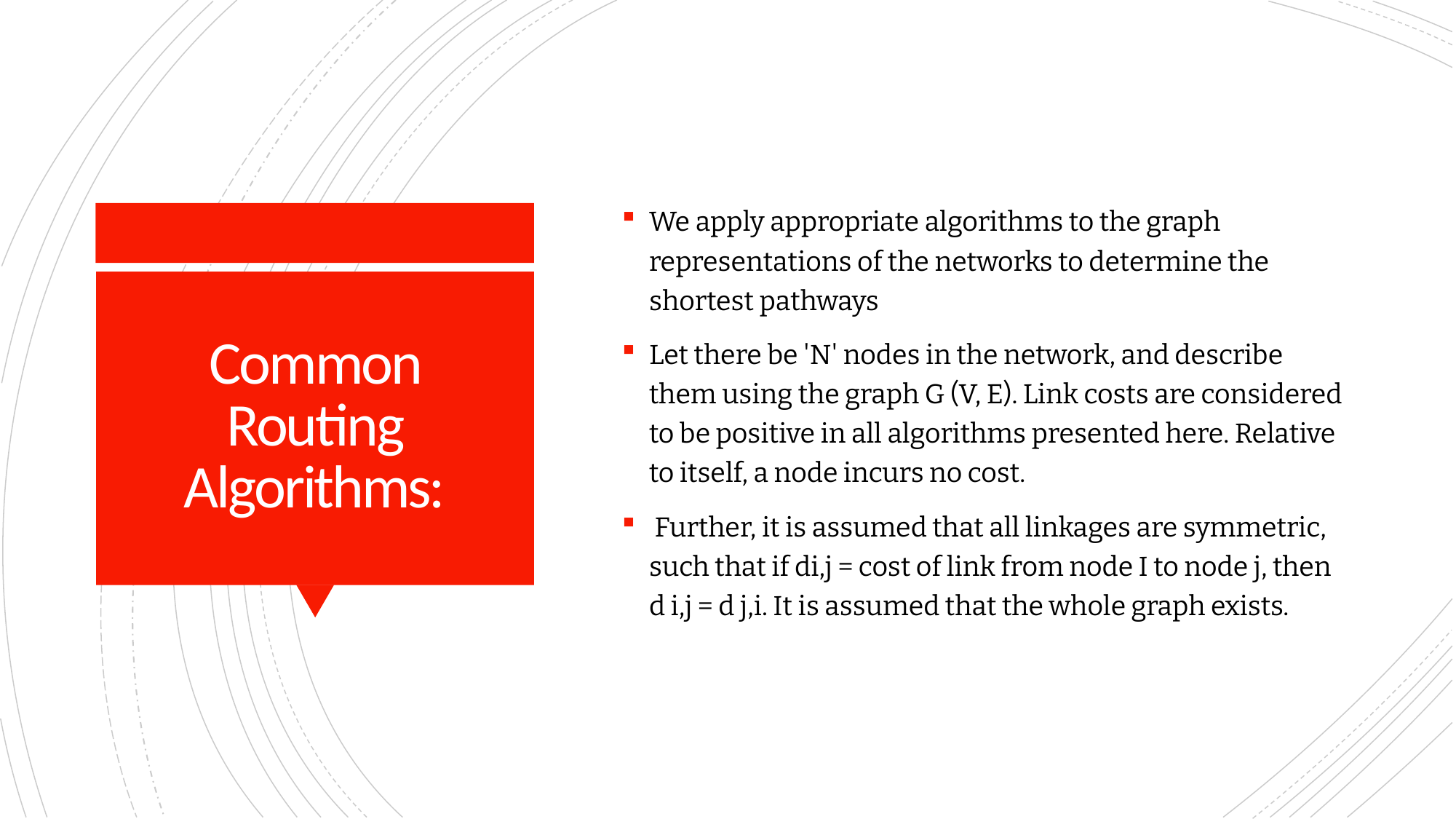

We apply appropriate algorithms to the graph representations of the networks to determine the shortest pathways
Let there be 'N' nodes in the network, and describe them using the graph G (V, E). Link costs are considered to be positive in all algorithms presented here. Relative to itself, a node incurs no cost.
 Further, it is assumed that all linkages are symmetric, such that if di,j = cost of link from node I to node j, then d i,j = d j,i. It is assumed that the whole graph exists.
# Common Routing Algorithms: